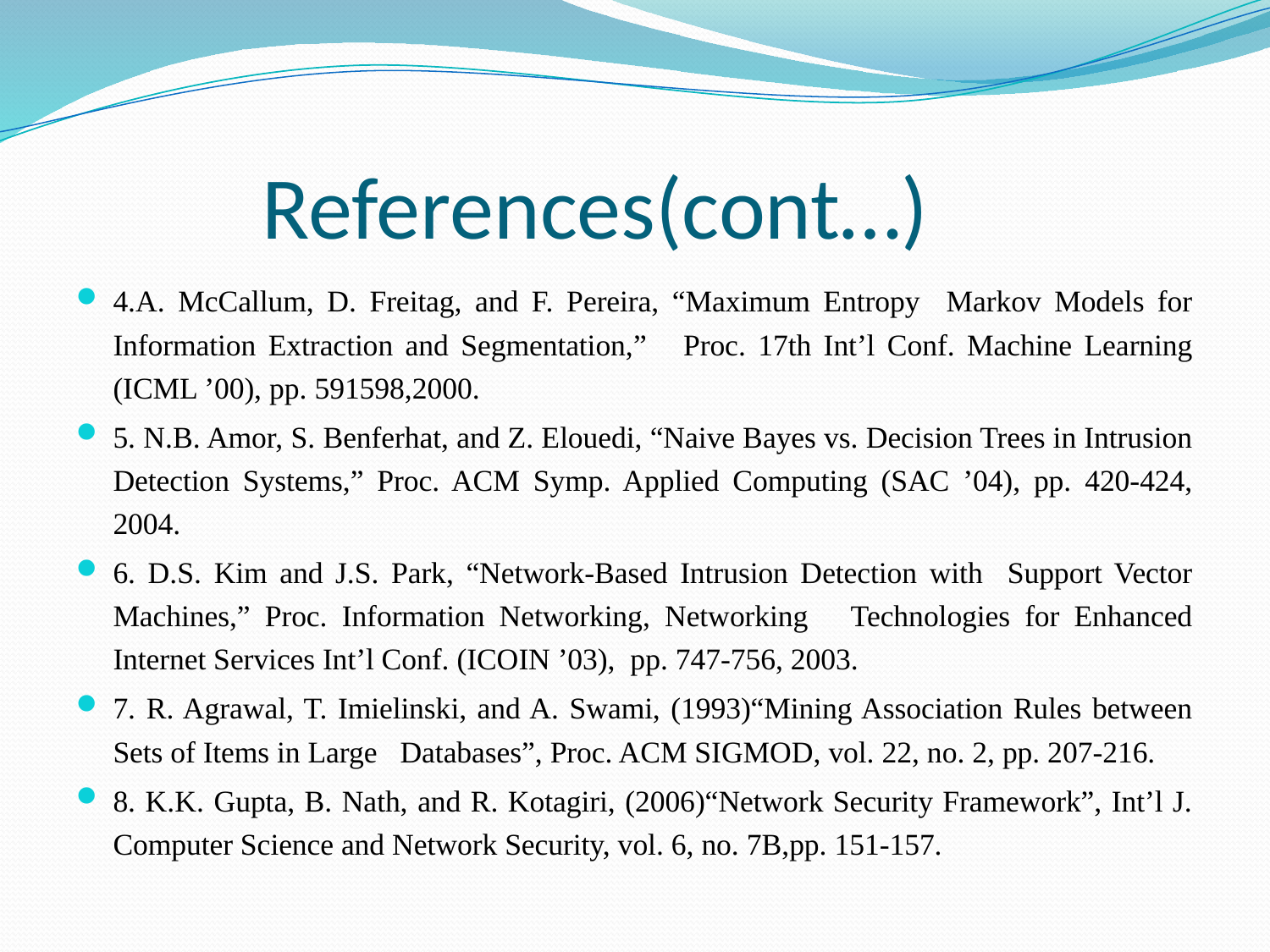

# References(cont…)
4.A. McCallum, D. Freitag, and F. Pereira, “Maximum Entropy  Markov Models for Information Extraction and Segmentation,”   Proc. 17th Int’l Conf. Machine Learning (ICML ’00), pp. 591598,2000.
5. N.B. Amor, S. Benferhat, and Z. Elouedi, “Naive Bayes vs. Decision Trees in Intrusion Detection Systems,” Proc. ACM Symp. Applied Computing (SAC ’04), pp. 420-424, 2004.
6. D.S. Kim and J.S. Park, “Network-Based Intrusion Detection with  Support Vector Machines,” Proc. Information Networking, Networking   Technologies for Enhanced Internet Services Int’l Conf. (ICOIN ’03),  pp. 747-756, 2003.
7. R. Agrawal, T. Imielinski, and A. Swami, (1993)“Mining Association Rules between Sets of Items in Large   Databases”, Proc. ACM SIGMOD, vol. 22, no. 2, pp. 207-216.
8. K.K. Gupta, B. Nath, and R. Kotagiri, (2006)“Network Security Framework”, Int’l J. Computer Science and Network Security, vol. 6, no. 7B,pp. 151-157.